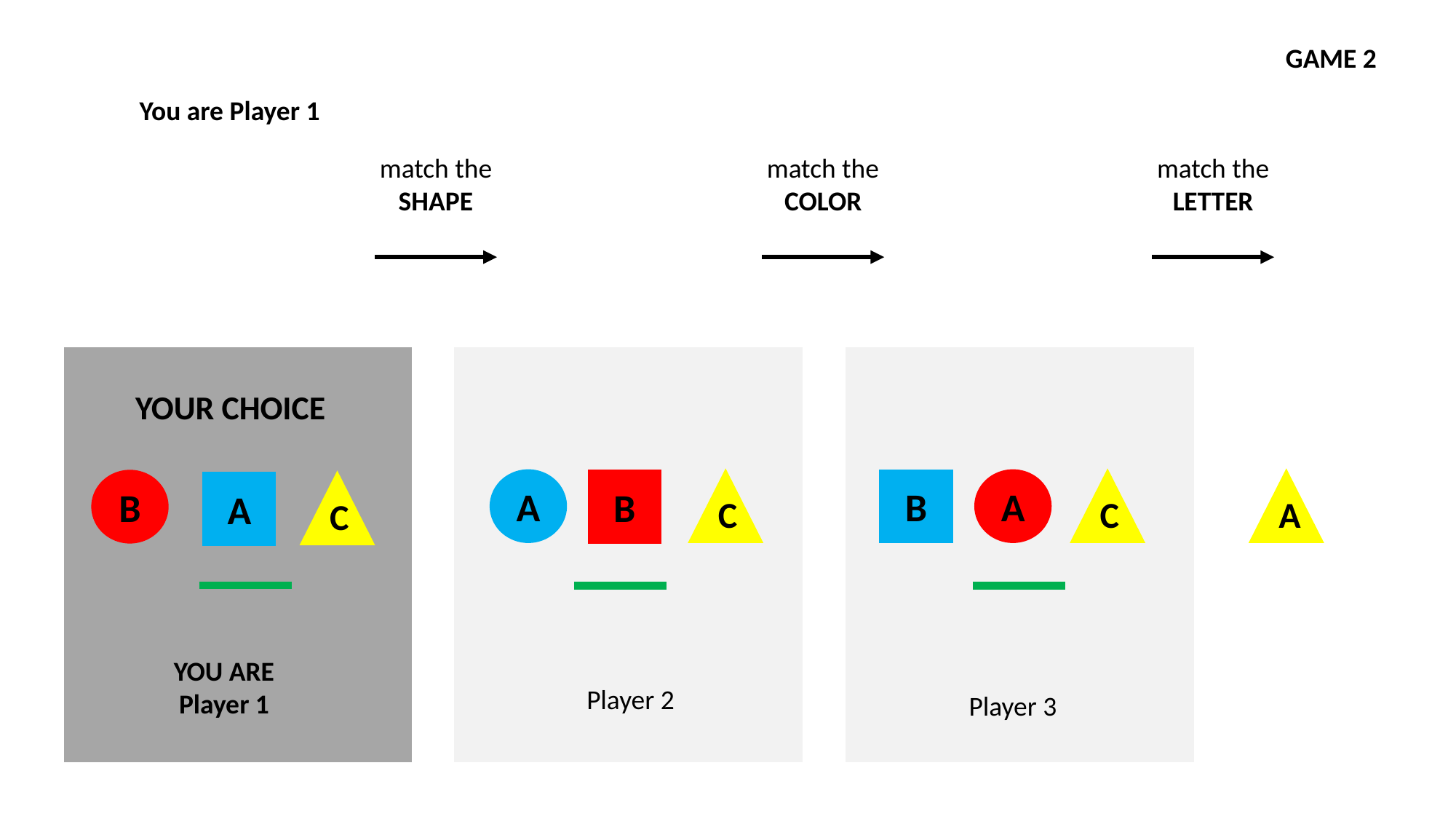

GAME 2
You are Player 1
match the
SHAPE
match the
COLOR
match the
LETTER

YOUR CHOICE
A

C

B
A

C

A

B
B

C

A
YOU ARE
Player 1
Player 2
Player 3